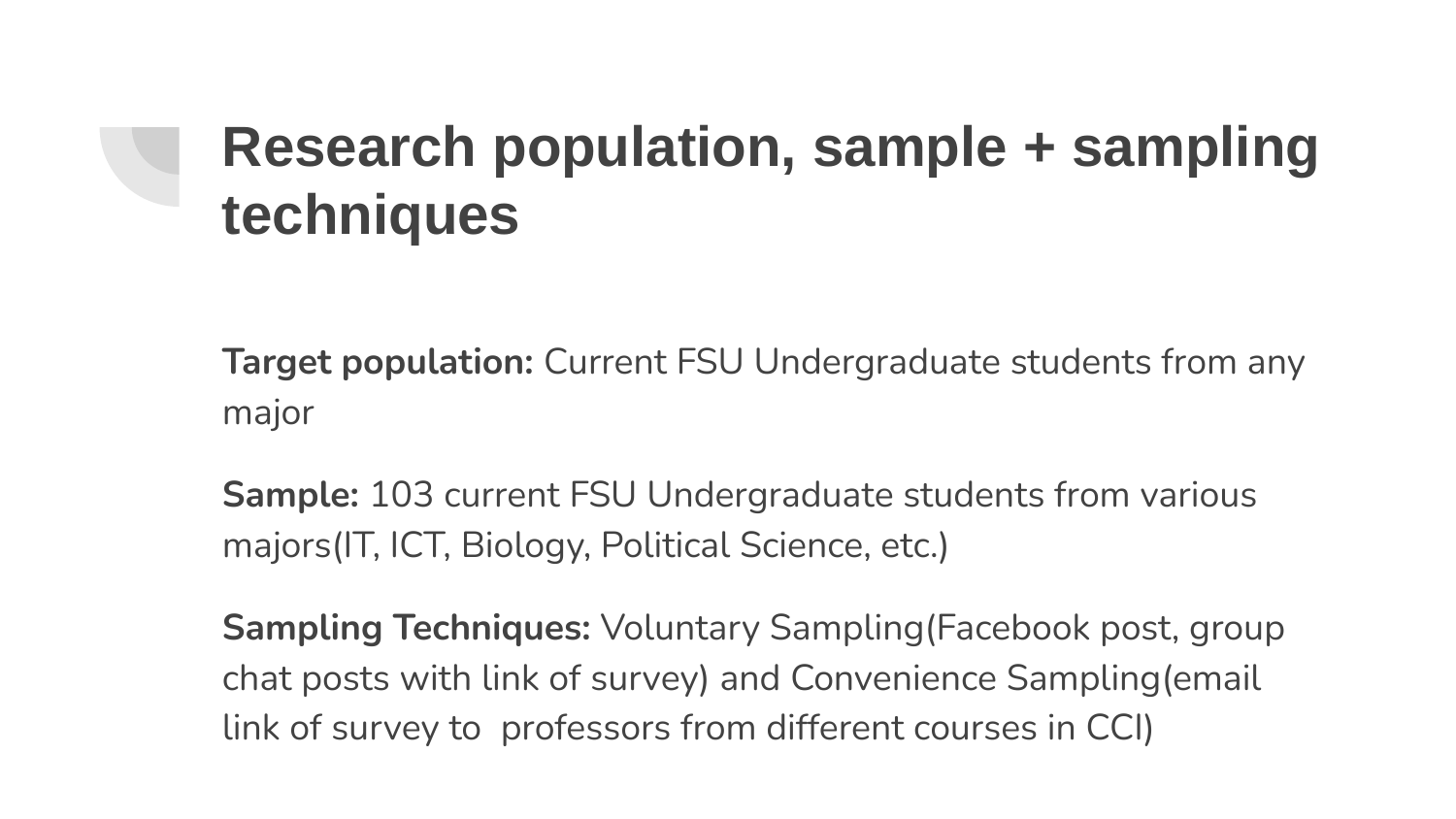

# Research population, sample + sampling techniques
Target population: Current FSU Undergraduate students from any major
Sample: 103 current FSU Undergraduate students from various majors(IT, ICT, Biology, Political Science, etc.)
Sampling Techniques: Voluntary Sampling(Facebook post, group chat posts with link of survey) and Convenience Sampling(email link of survey to  professors from different courses in CCI)